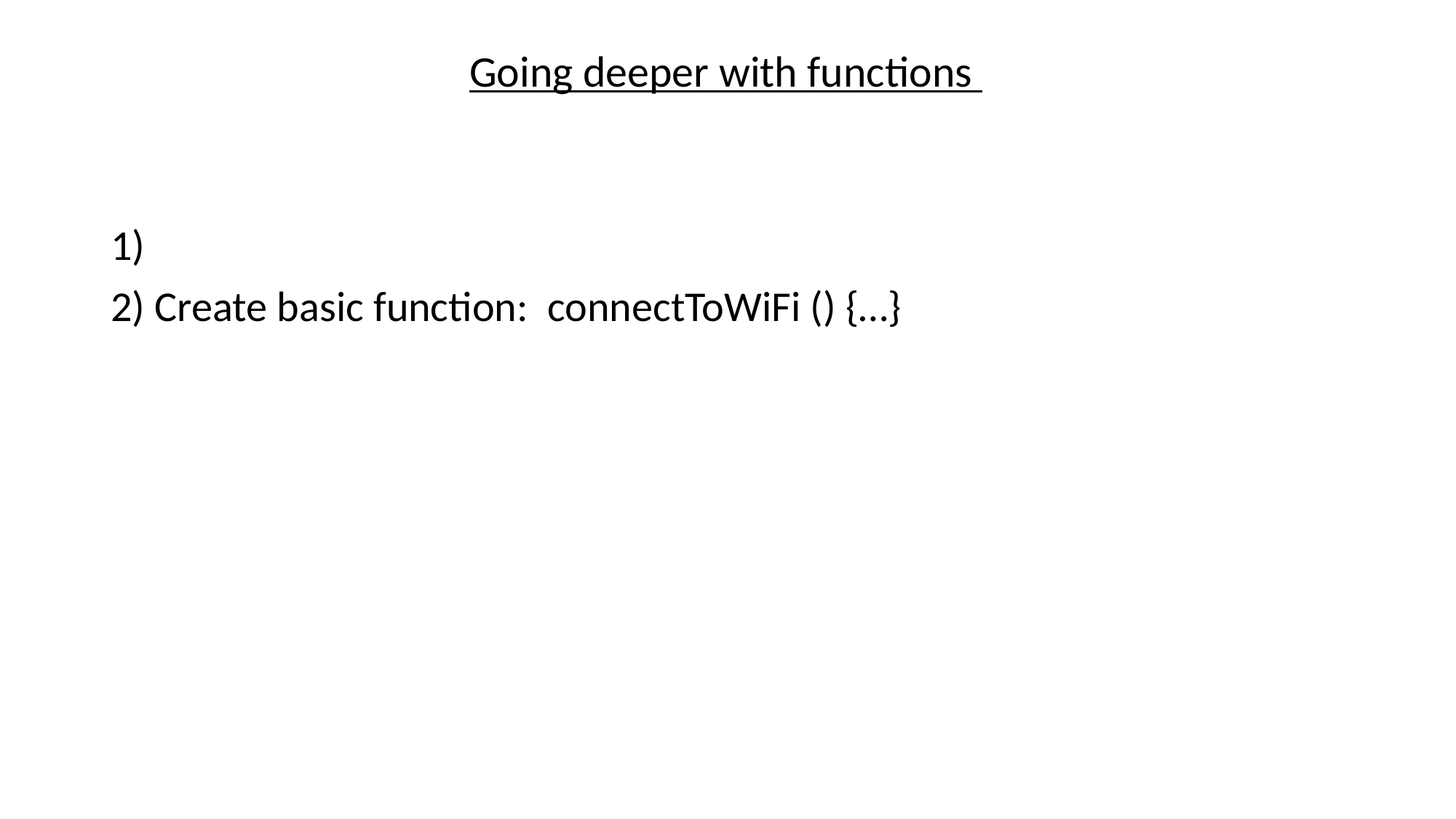

# Going deeper with functions
1)
2) Create basic function:  connectToWiFi () {…}